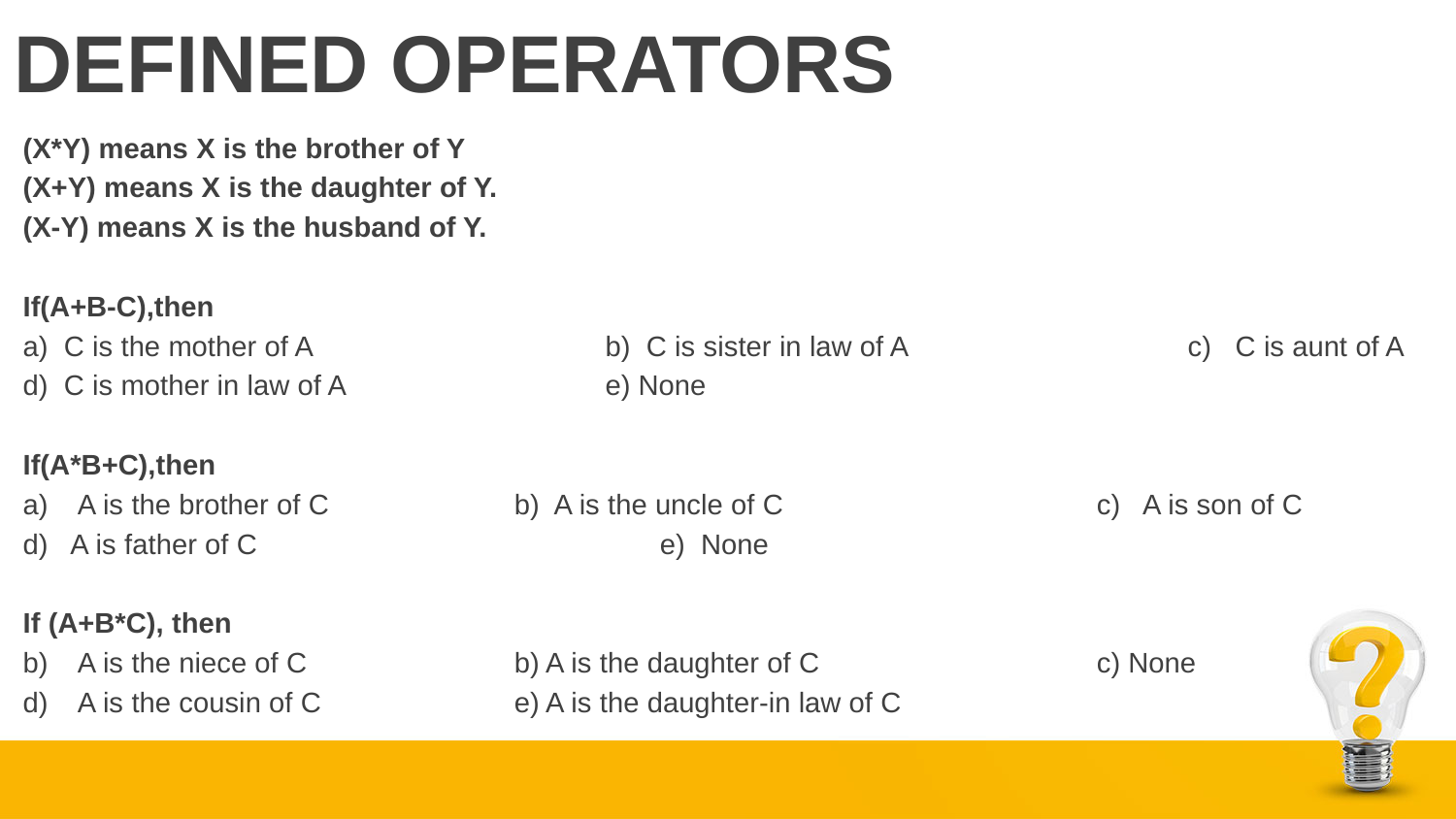

# DEFINED OPERATORS
(X*Y) means X is the brother of Y
(X+Y) means X is the daughter of Y.
(X-Y) means X is the husband of Y.

If(A+B-C),then
a)  C is the mother of A		b)  C is sister in law of A 		c)   C is aunt of A
d)  C is mother in law of A		e) None

If(A*B+C),then
A is the brother of C		b)  A is the uncle of C			c)   A is son of C
d)   A is father of C			e)  None

If (A+B*C), then
A is the niece of C		b) A is the daughter of C		c) None
A is the cousin of C		e) A is the daughter-in law of C